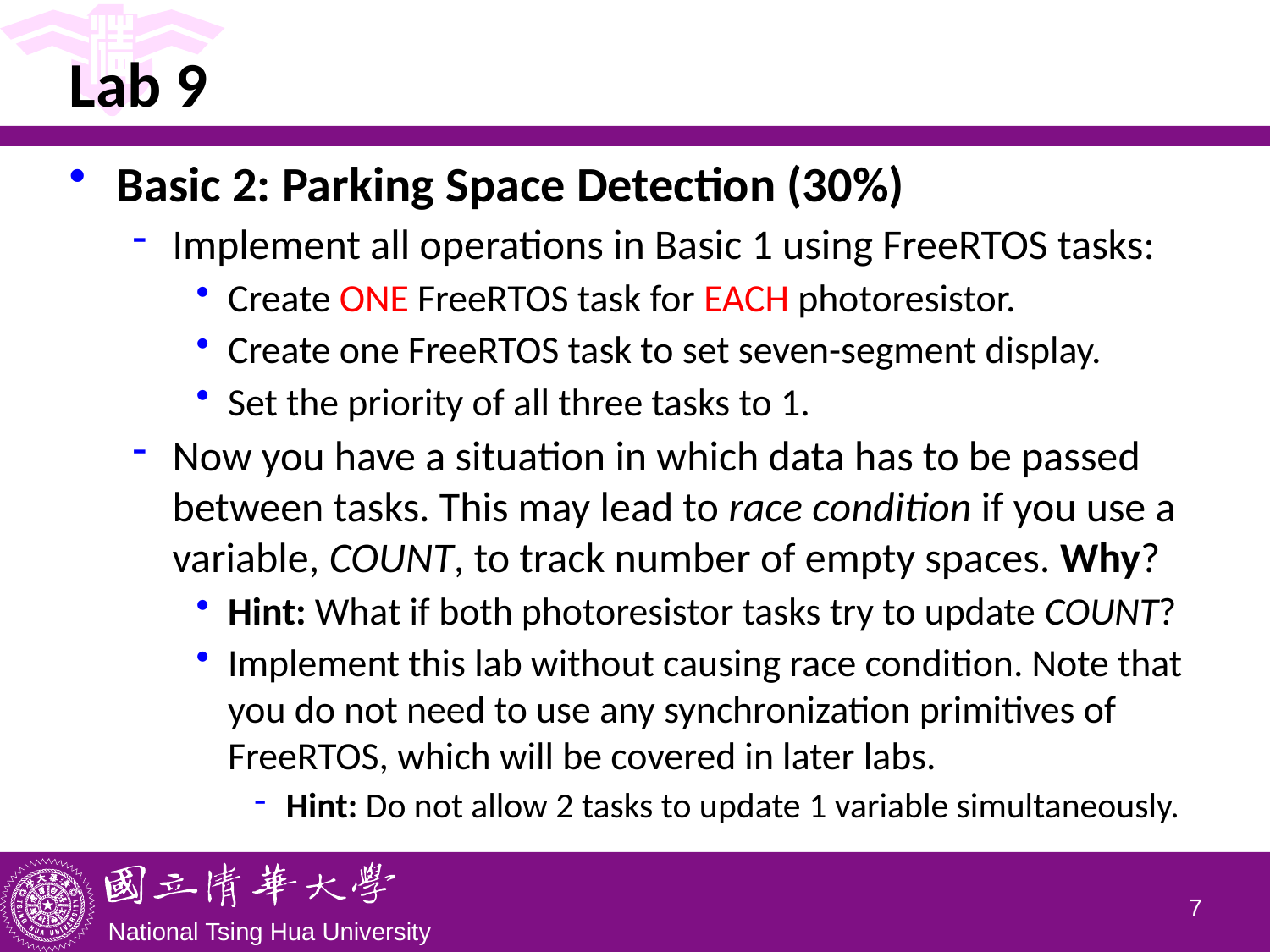

# Lab 9
Basic 2: Parking Space Detection (30%)
Implement all operations in Basic 1 using FreeRTOS tasks:
Create ONE FreeRTOS task for EACH photoresistor.
Create one FreeRTOS task to set seven-segment display.
Set the priority of all three tasks to 1.
Now you have a situation in which data has to be passed between tasks. This may lead to race condition if you use a variable, COUNT, to track number of empty spaces. Why?
Hint: What if both photoresistor tasks try to update COUNT?
Implement this lab without causing race condition. Note that you do not need to use any synchronization primitives of FreeRTOS, which will be covered in later labs.
Hint: Do not allow 2 tasks to update 1 variable simultaneously.
7